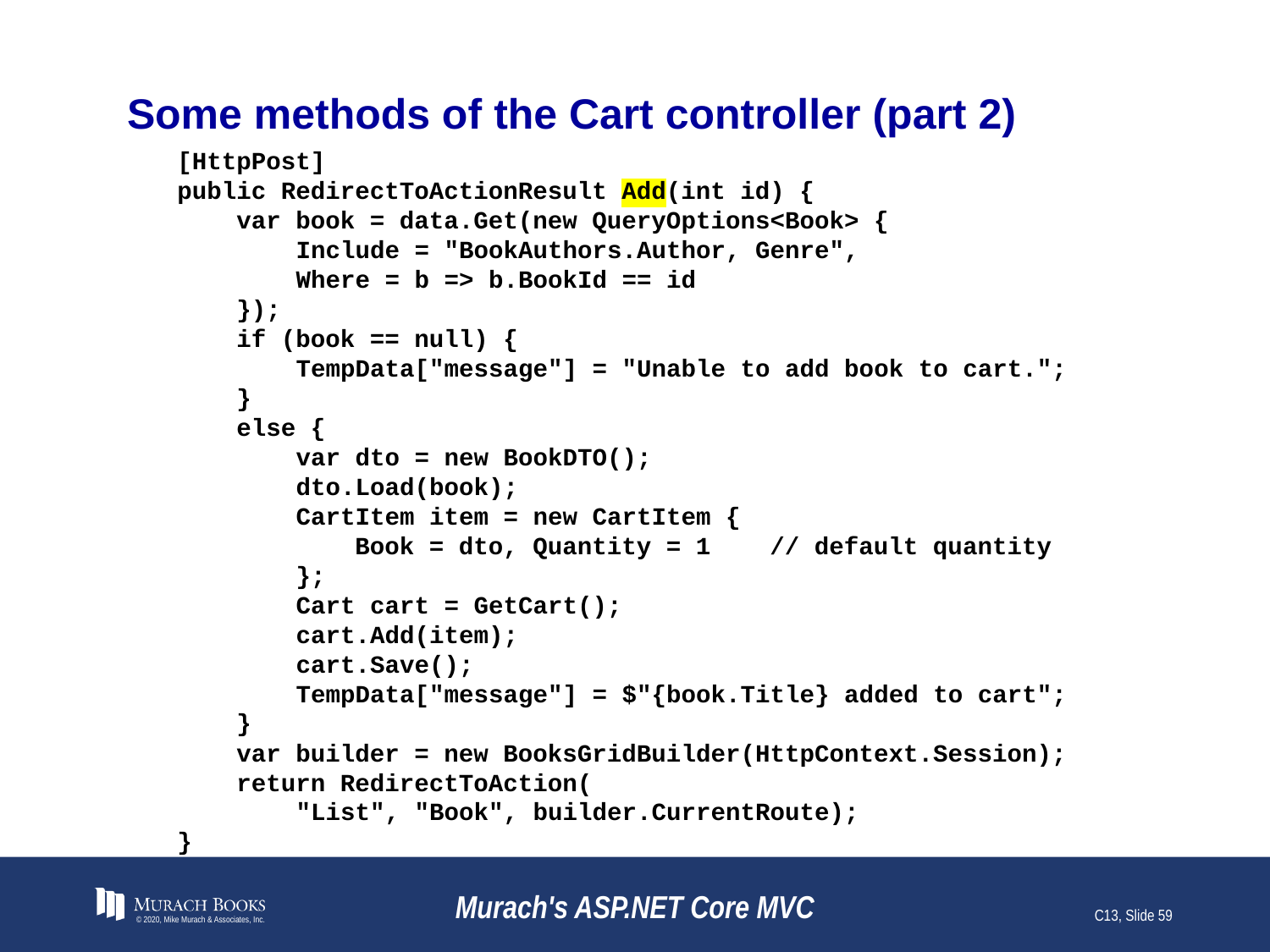

# Some methods of the Cart controller (part 2)
[HttpPost]
public RedirectToActionResult Add(int id) {
    var book = data.Get(new QueryOptions<Book> {
        Include = "BookAuthors.Author, Genre",
        Where = b => b.BookId == id
    });
    if (book == null) {
        TempData["message"] = "Unable to add book to cart.";
    }
    else {
        var dto = new BookDTO();
        dto.Load(book);
        CartItem item = new CartItem {
            Book = dto, Quantity = 1    // default quantity
        };
        Cart cart = GetCart();
        cart.Add(item);
        cart.Save();
        TempData["message"] = $"{book.Title} added to cart";
    }
    var builder = new BooksGridBuilder(HttpContext.Session);
    return RedirectToAction(
        "List", "Book", builder.CurrentRoute);
}

© 2020, Mike Murach & Associates, Inc.
Murach's ASP.NET Core MVC

C13, Slide 59